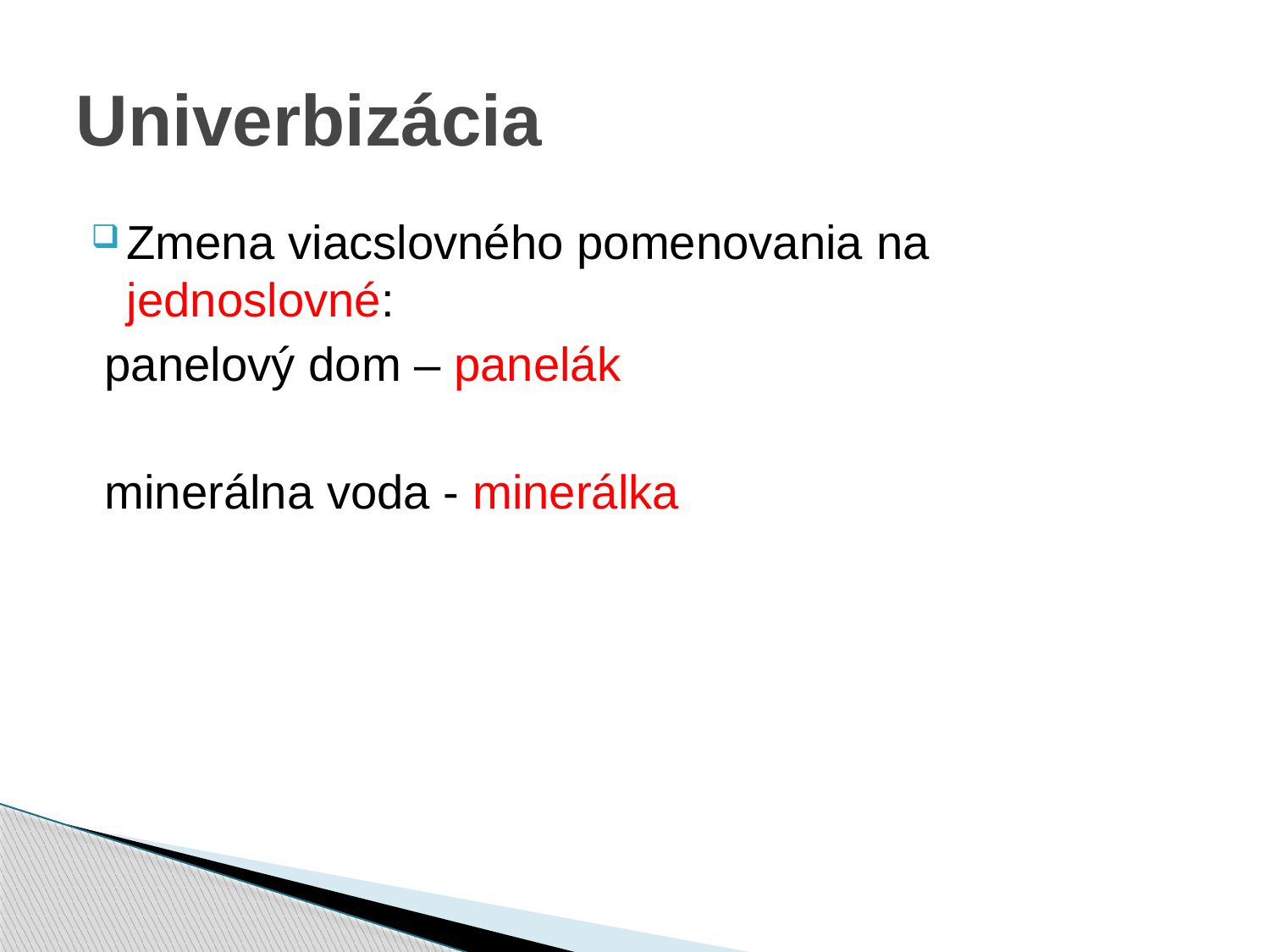

# Univerbizácia
Zmena viacslovného pomenovania na jednoslovné:
 panelový dom – panelák

 minerálna voda - minerálka